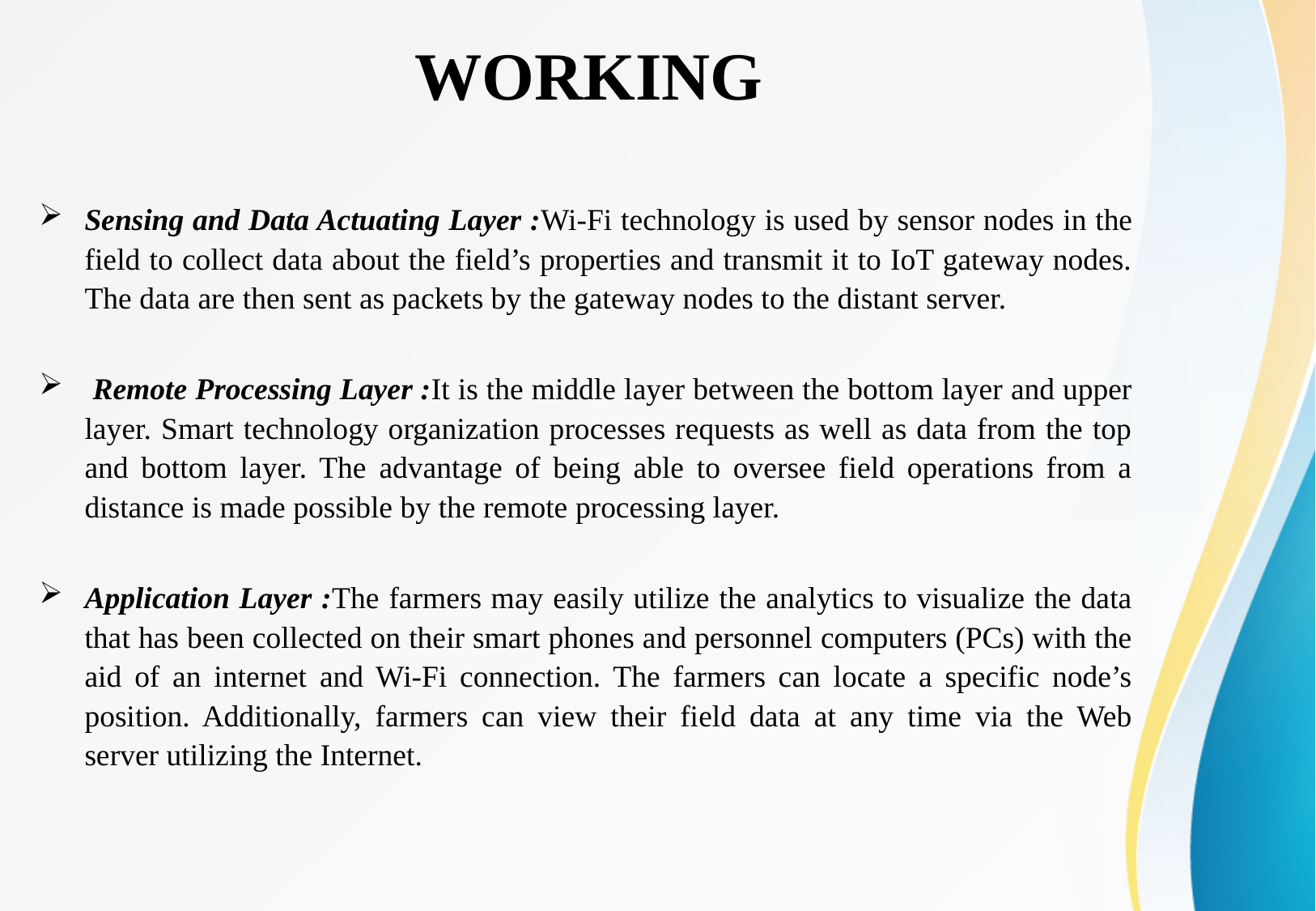

# WORKING
Sensing and Data Actuating Layer :Wi-Fi technology is used by sensor nodes in the field to collect data about the field’s properties and transmit it to IoT gateway nodes. The data are then sent as packets by the gateway nodes to the distant server.

 Remote Processing Layer :It is the middle layer between the bottom layer and upper layer. Smart technology organization processes requests as well as data from the top and bottom layer. The advantage of being able to oversee field operations from a distance is made possible by the remote processing layer.

Application Layer :The farmers may easily utilize the analytics to visualize the data that has been collected on their smart phones and personnel computers (PCs) with the aid of an internet and Wi-Fi connection. The farmers can locate a specific node’s position. Additionally, farmers can view their field data at any time via the Web server utilizing the Internet.